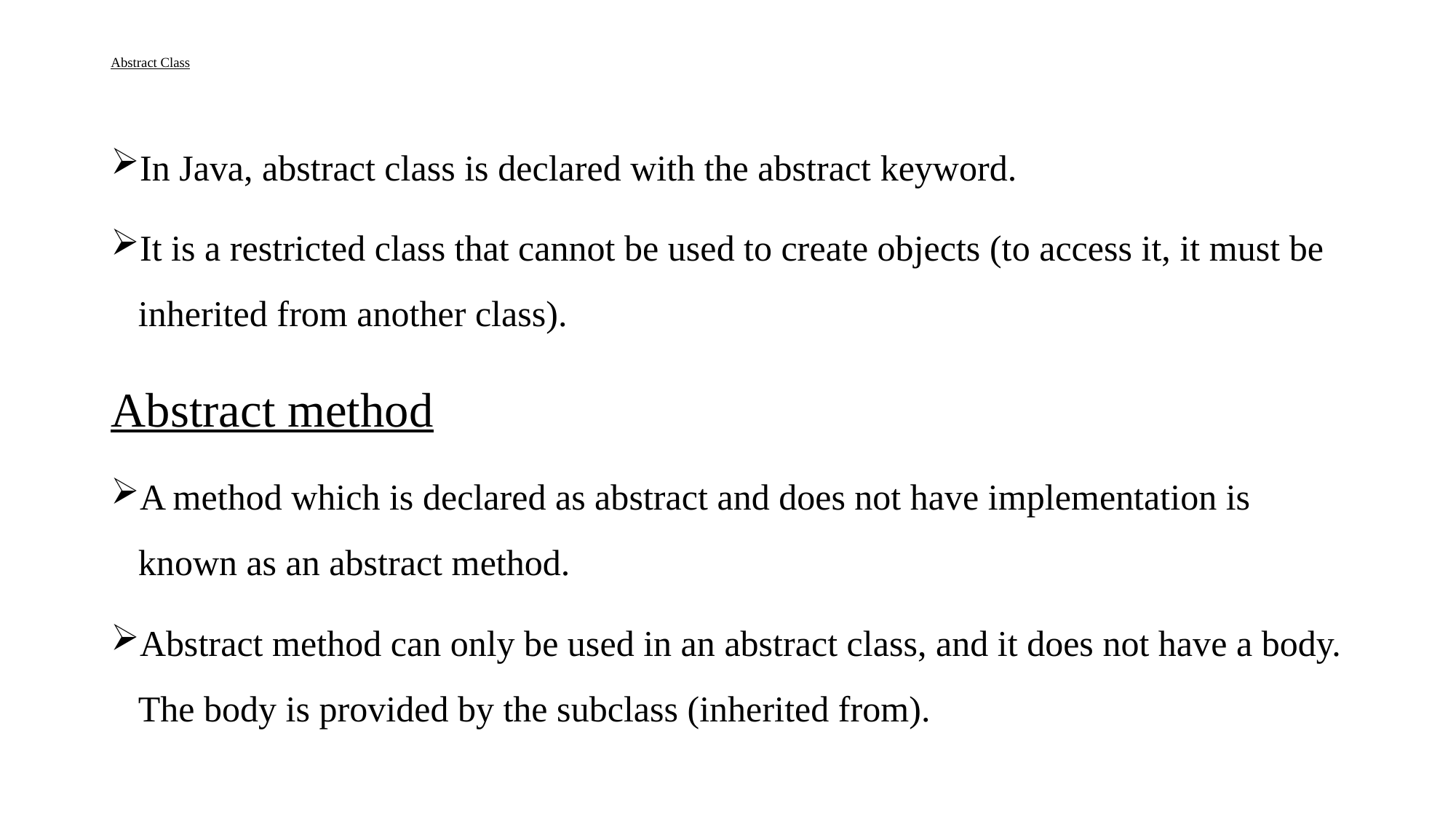

# Abstract Class
In Java, abstract class is declared with the abstract keyword.
It is a restricted class that cannot be used to create objects (to access it, it must be inherited from another class).
Abstract method
A method which is declared as abstract and does not have implementation is known as an abstract method.
Abstract method can only be used in an abstract class, and it does not have a body. The body is provided by the subclass (inherited from).